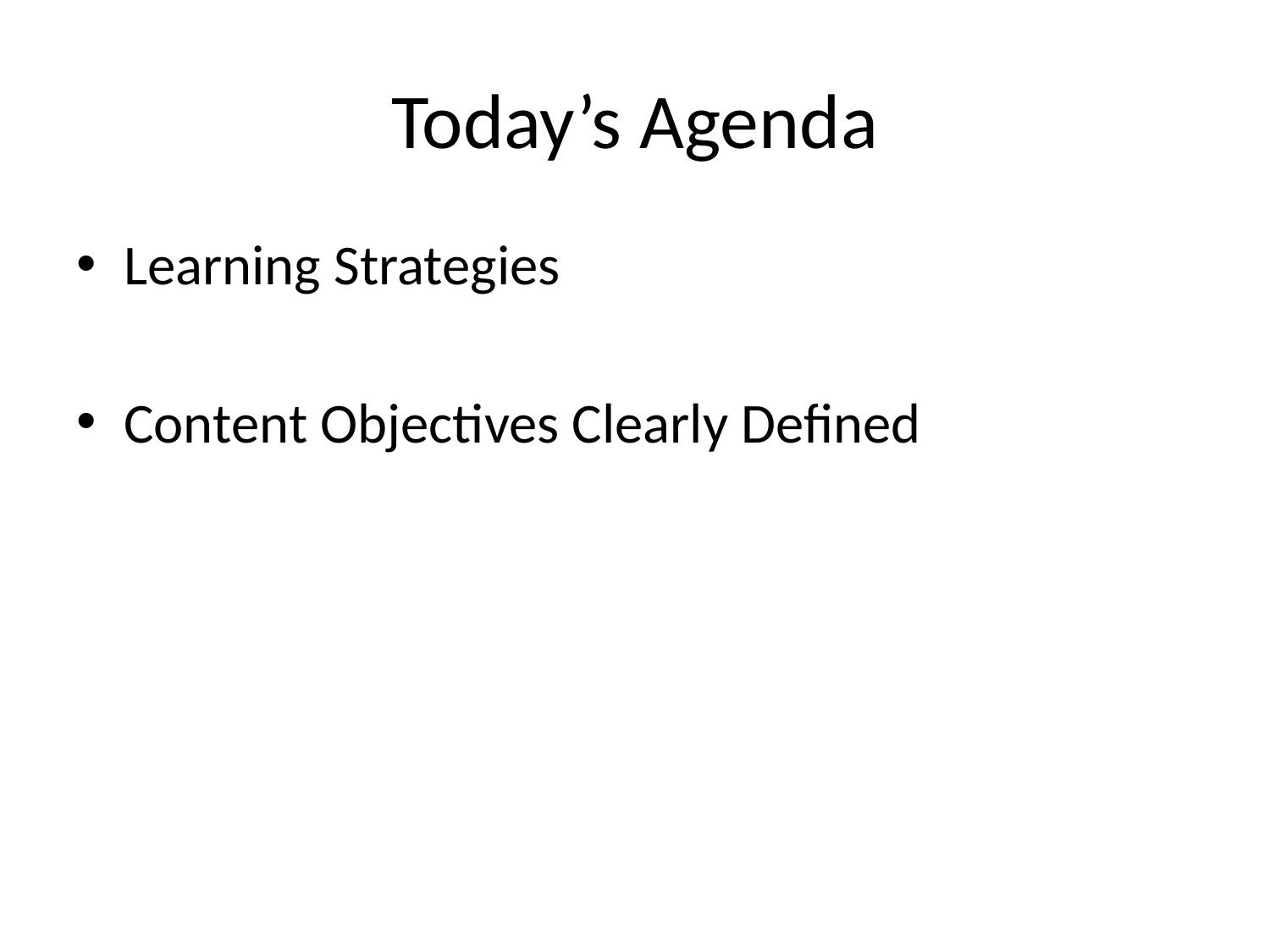

# Today’s Agenda
Learning Strategies

Content Objectives Clearly Defined